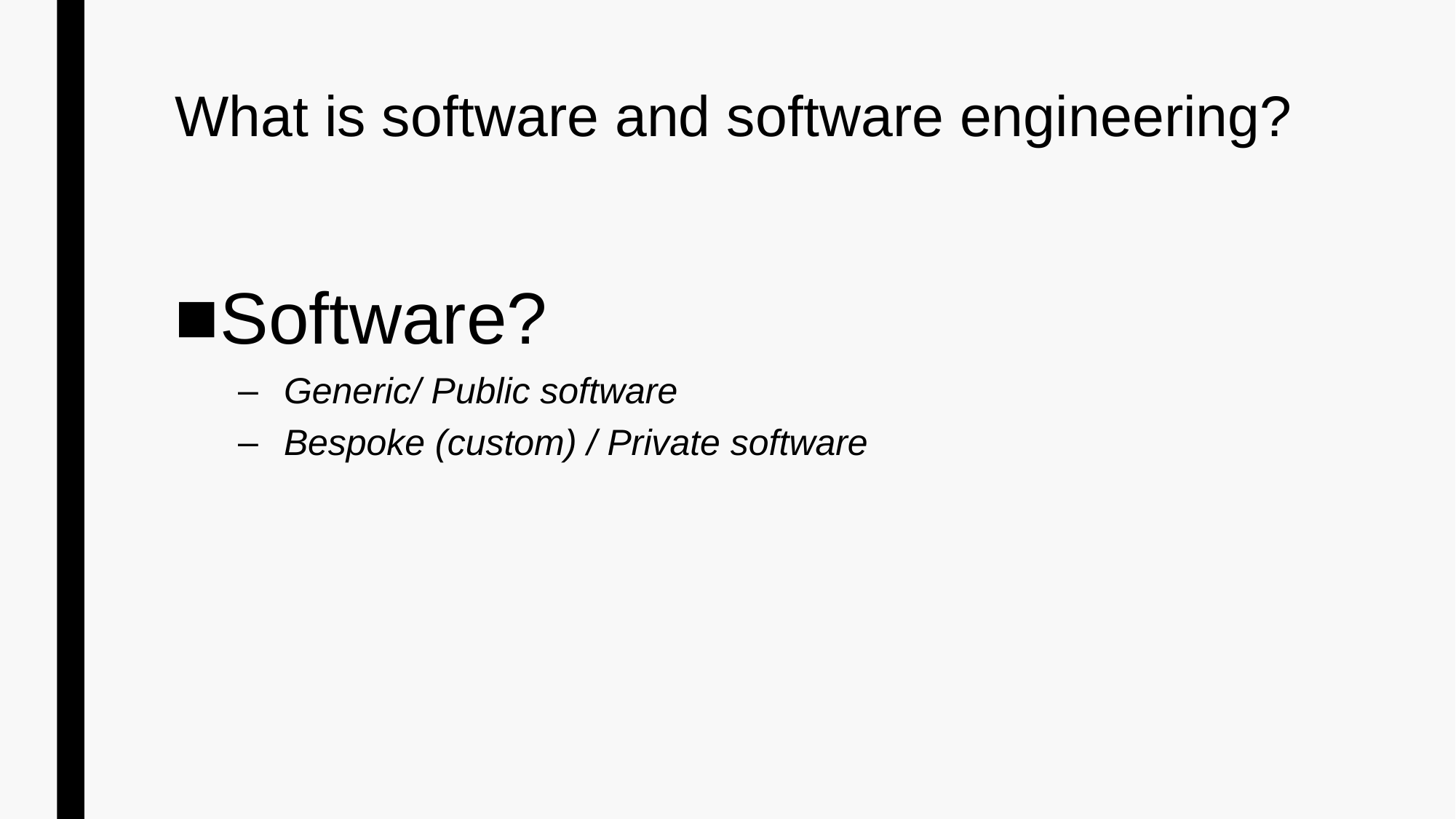

# What is software and software engineering?
Software?
Generic/ Public software
Bespoke (custom) / Private software